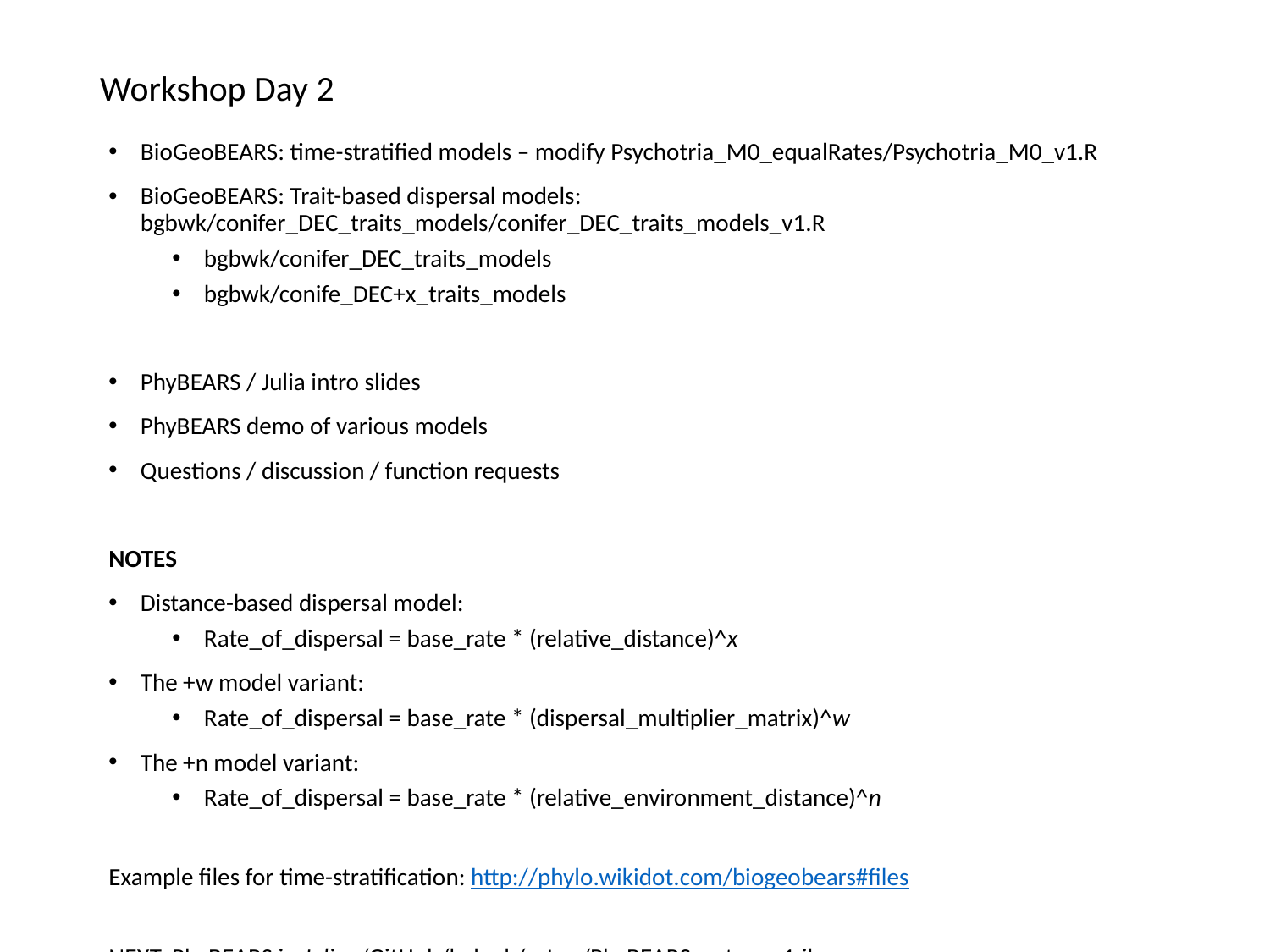

# Workshop Day 2
BioGeoBEARS: time-stratified models – modify Psychotria_M0_equalRates/Psychotria_M0_v1.R
BioGeoBEARS: Trait-based dispersal models: bgbwk/conifer_DEC_traits_models/conifer_DEC_traits_models_v1.R
bgbwk/conifer_DEC_traits_models
bgbwk/conife_DEC+x_traits_models

PhyBEARS / Julia intro slides
PhyBEARS demo of various models
Questions / discussion / function requests

NOTES
Distance-based dispersal model:
Rate_of_dispersal = base_rate * (relative_distance)^x
The +w model variant:
Rate_of_dispersal = base_rate * (dispersal_multiplier_matrix)^w
The +n model variant:
Rate_of_dispersal = base_rate * (relative_environment_distance)^n

Example files for time-stratification: http://phylo.wikidot.com/biogeobears#files

NEXT: PhyBEARS in Julia: /GitHub/bgbwk/setup/PhyBEARS_setup_v1.jl
https://github.com/nmatzke/PhyBEARS.jl/tree/main/22wk